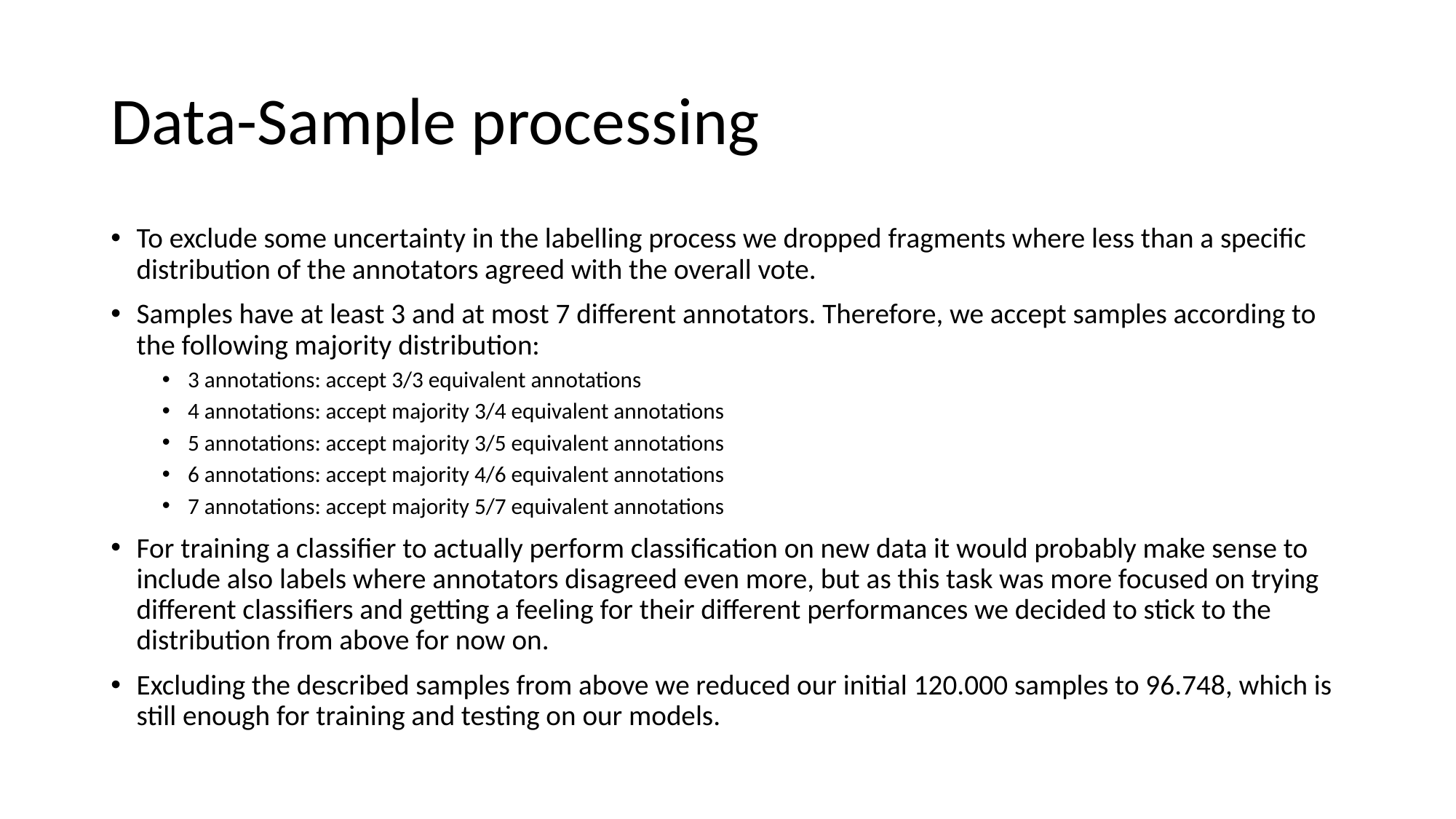

# Data-Sample processing
To exclude some uncertainty in the labelling process we dropped fragments where less than a specific distribution of the annotators agreed with the overall vote.
Samples have at least 3 and at most 7 different annotators. Therefore, we accept samples according to the following majority distribution:
3 annotations: accept 3/3 equivalent annotations
4 annotations: accept majority 3/4 equivalent annotations
5 annotations: accept majority 3/5 equivalent annotations
6 annotations: accept majority 4/6 equivalent annotations
7 annotations: accept majority 5/7 equivalent annotations
For training a classifier to actually perform classification on new data it would probably make sense to include also labels where annotators disagreed even more, but as this task was more focused on trying different classifiers and getting a feeling for their different performances we decided to stick to the distribution from above for now on.
Excluding the described samples from above we reduced our initial 120.000 samples to 96.748, which is still enough for training and testing on our models.